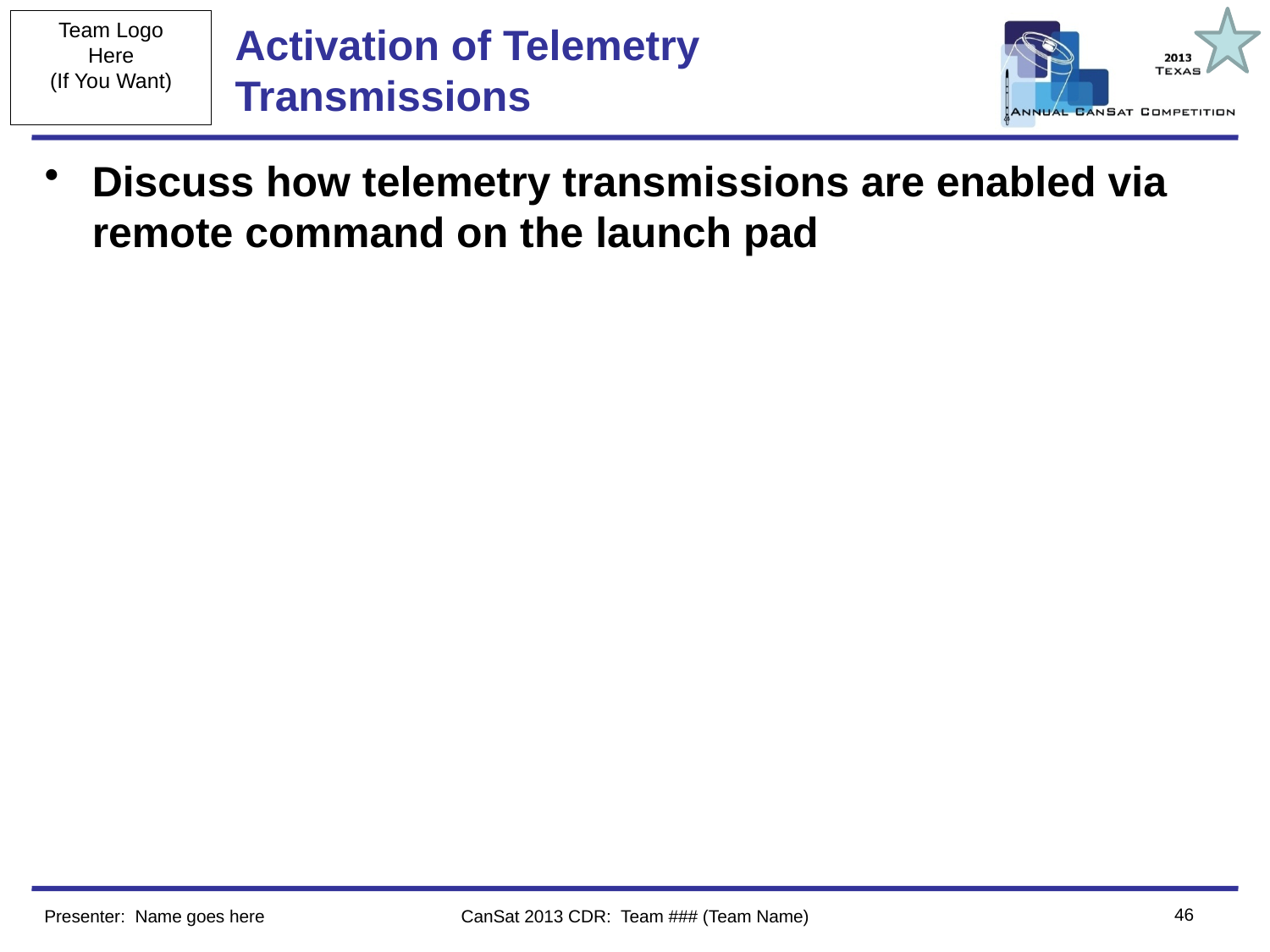

# Activation of Telemetry Transmissions
Discuss how telemetry transmissions are enabled via remote command on the launch pad
46
Presenter:  Name goes here
CanSat 2013 CDR:  Team ### (Team Name)